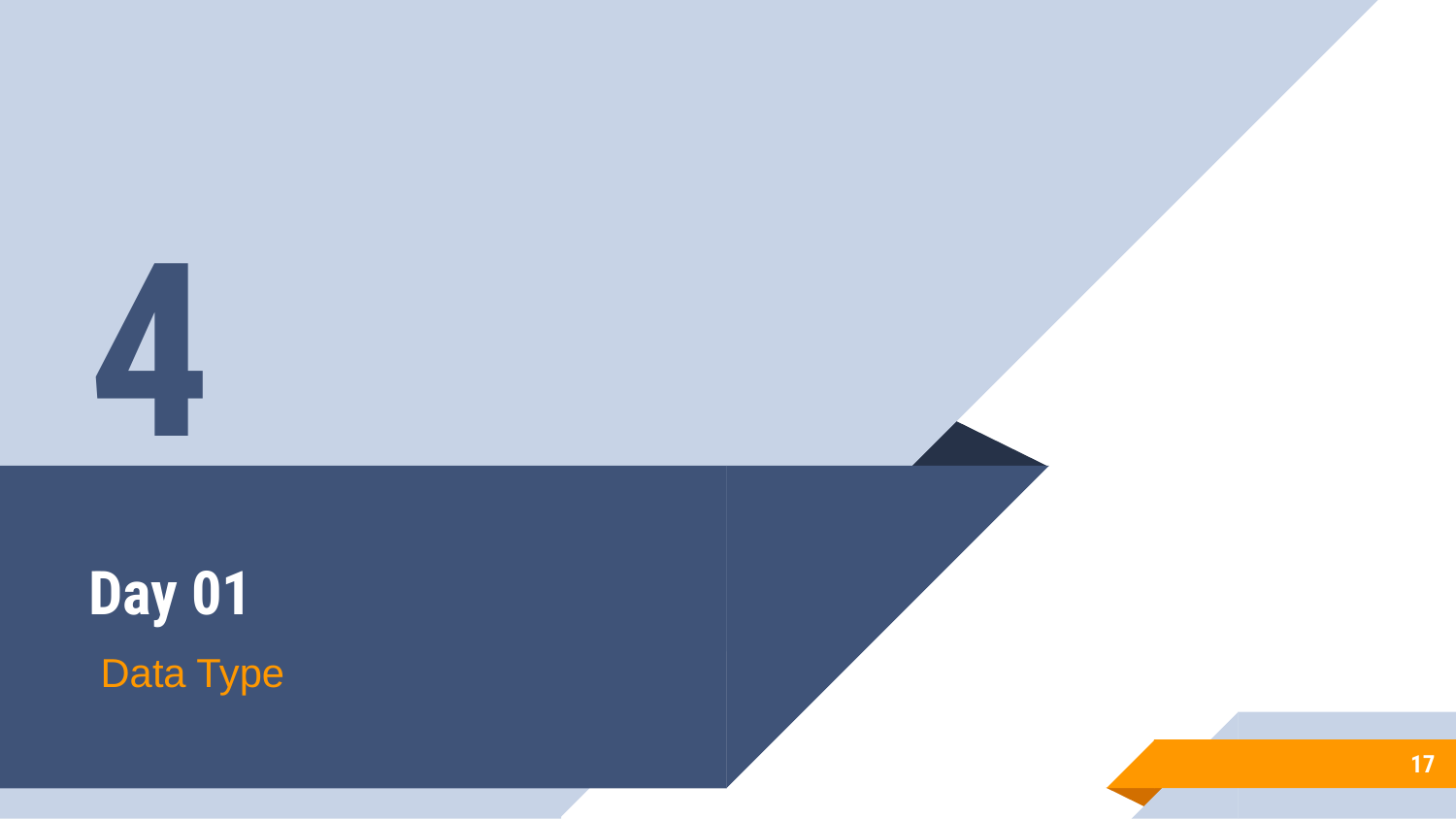

4
# Day 01
Data Type
17